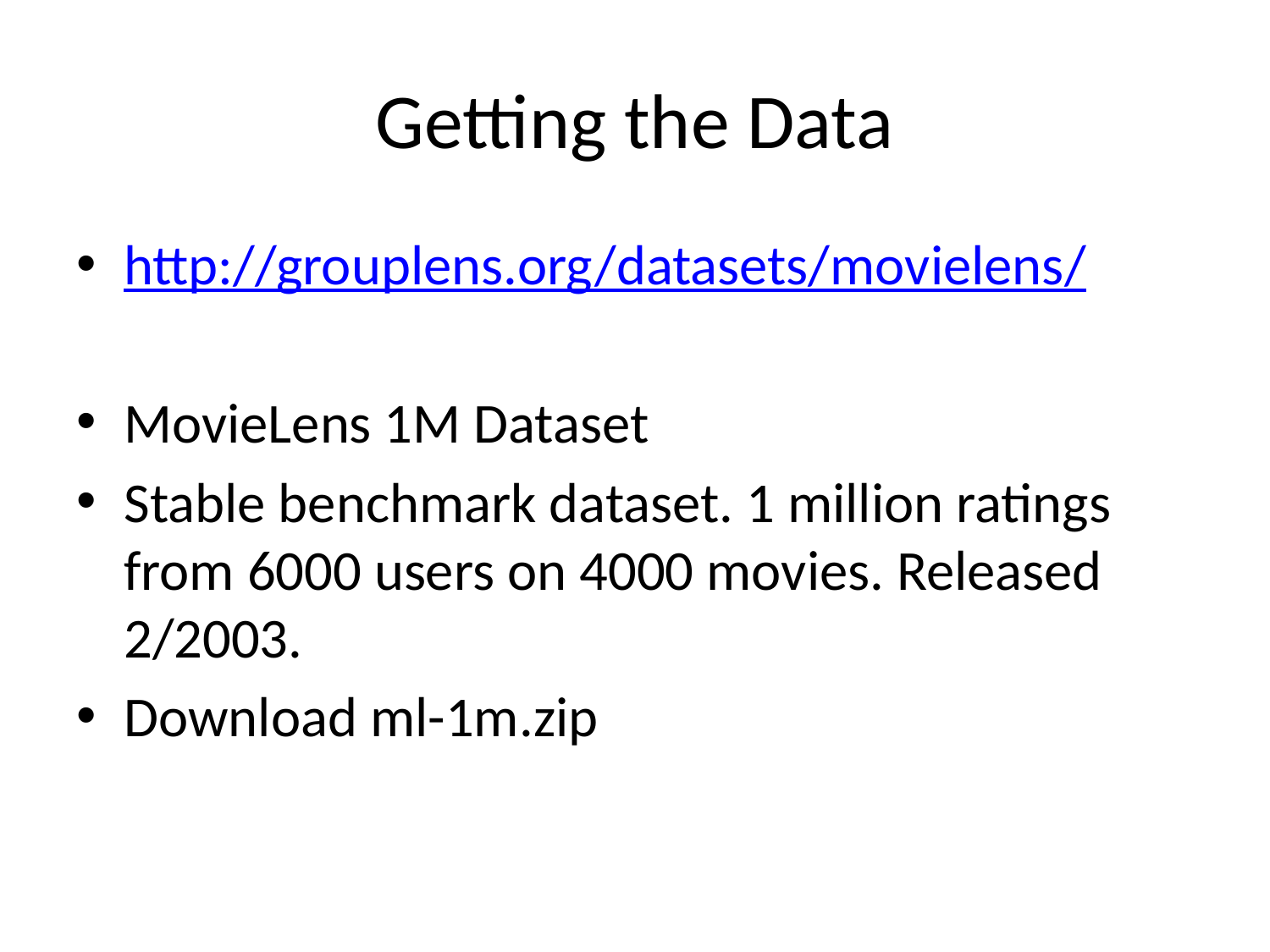

# Getting the Data
http://grouplens.org/datasets/movielens/

MovieLens 1M Dataset
Stable benchmark dataset. 1 million ratings from 6000 users on 4000 movies. Released 2/2003.
Download ml-1m.zip